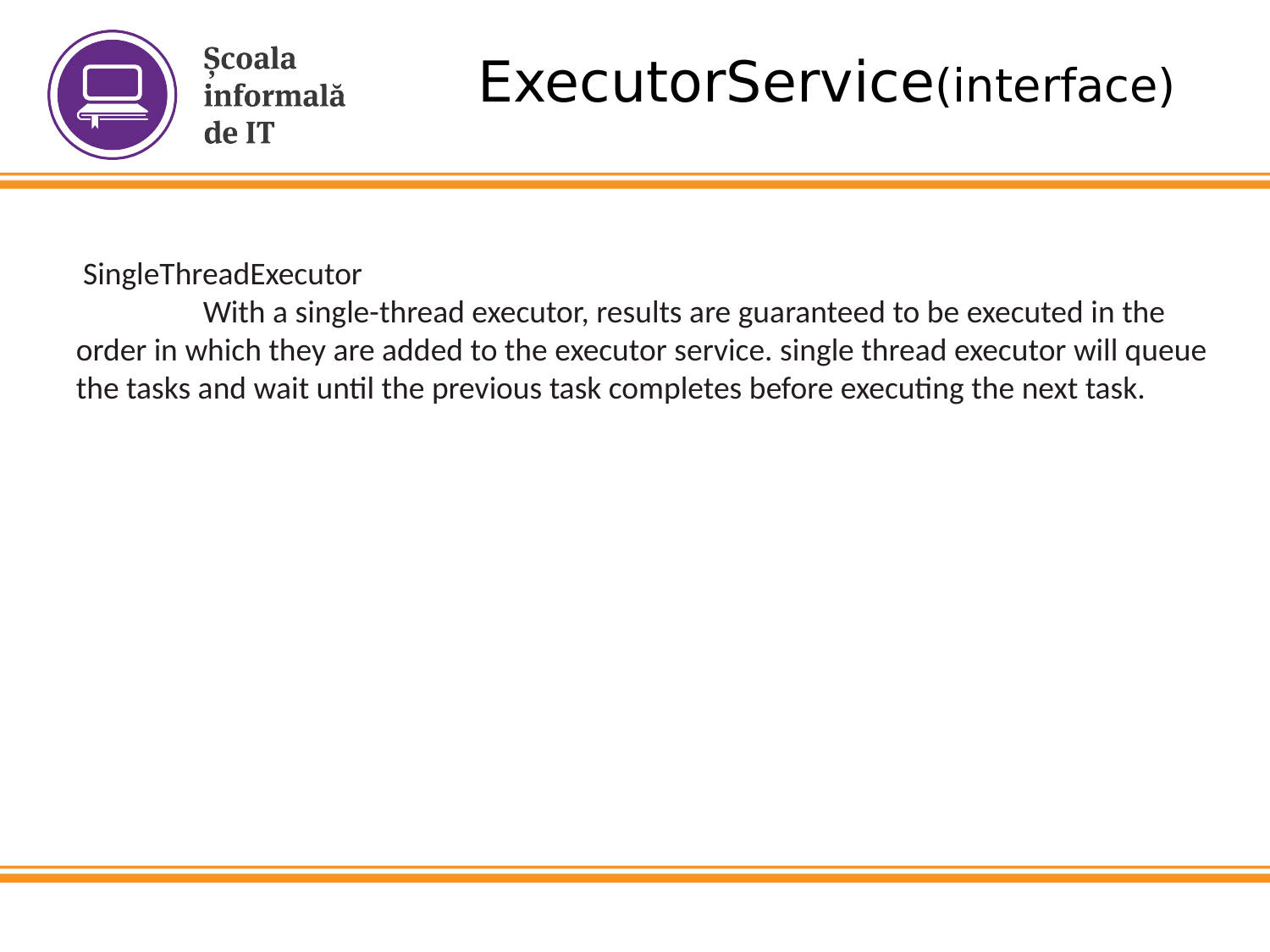

ExecutorService(interface)
 SingleThreadExecutor
	With a single-thread executor, results are guaranteed to be executed in the order in which they are added to the executor service. single thread executor will queue the tasks and wait until the previous task completes before executing the next task.